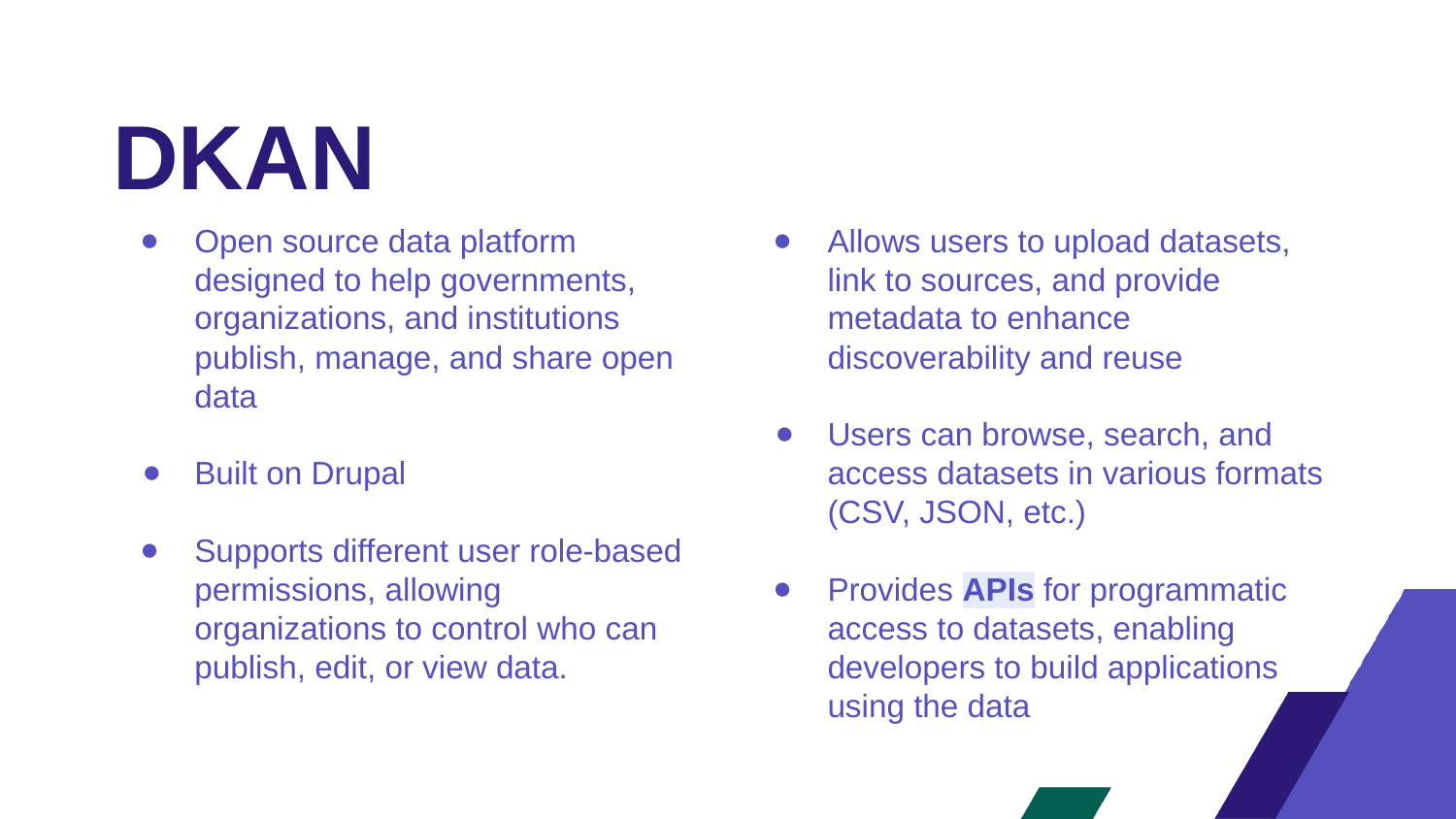

# DKAN
Open source data platform designed to help governments, organizations, and institutions publish, manage, and share open data

Built on Drupal

Supports different user role-based permissions, allowing organizations to control who can publish, edit, or view data.
Allows users to upload datasets, link to sources, and provide metadata to enhance discoverability and reuse

Users can browse, search, and access datasets in various formats (CSV, JSON, etc.)

Provides APIs for programmatic access to datasets, enabling developers to build applications using the data